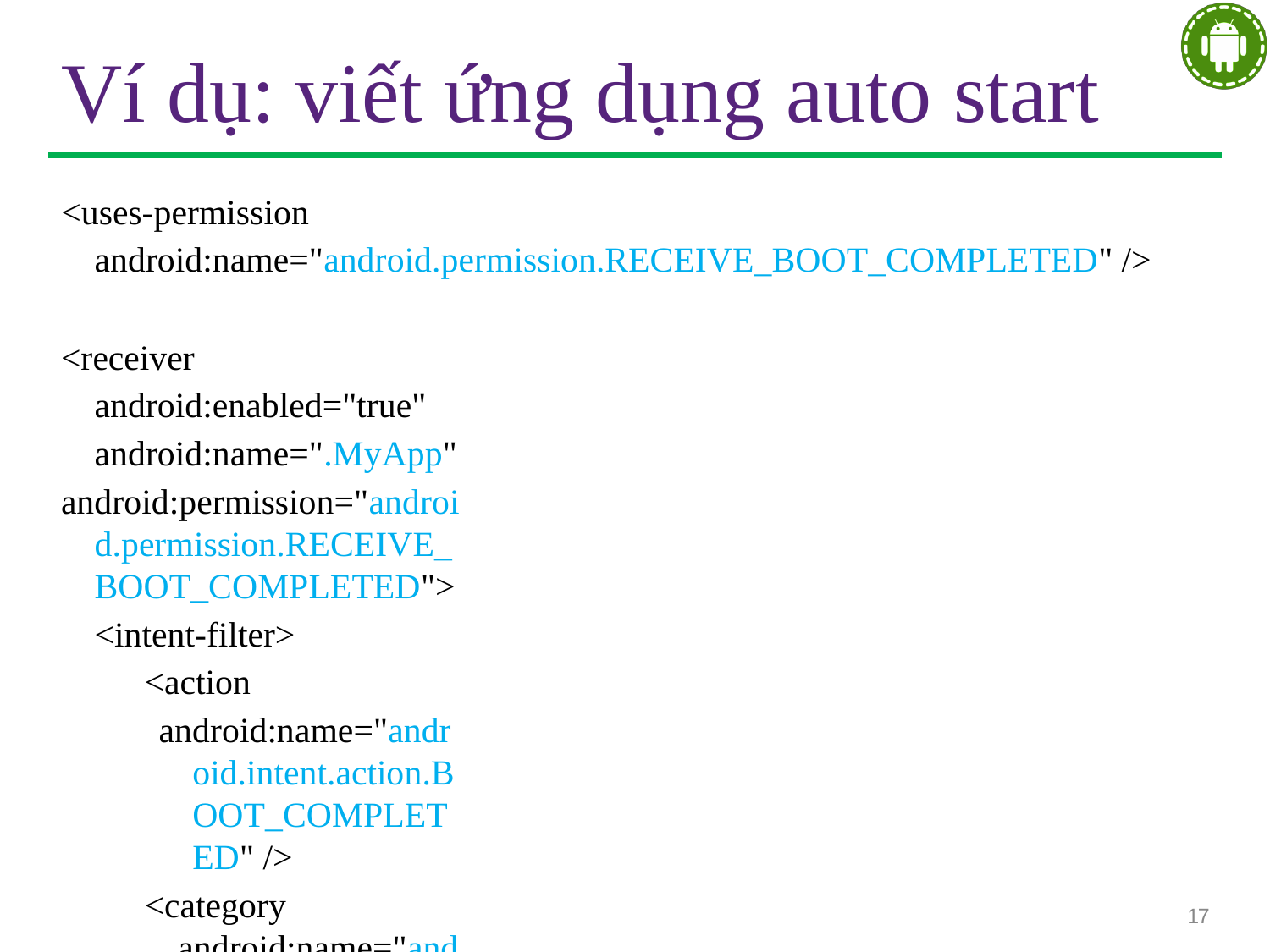

# Ví dụ: viết ứng dụng auto start
<uses-permission
android:name="android.permission.RECEIVE_BOOT_COMPLETED" />

<receiver  android:enabled="true"  android:name=".MyApp"
android:permission="android.permission.RECEIVE_BOOT_COMPLETED">
<intent-filter>
<action
android:name="android.intent.action.BOOT_COMPLETED" />
<category android:name="android.intent.category.DEFAULT" />
</intent-filter>
</receiver>
17